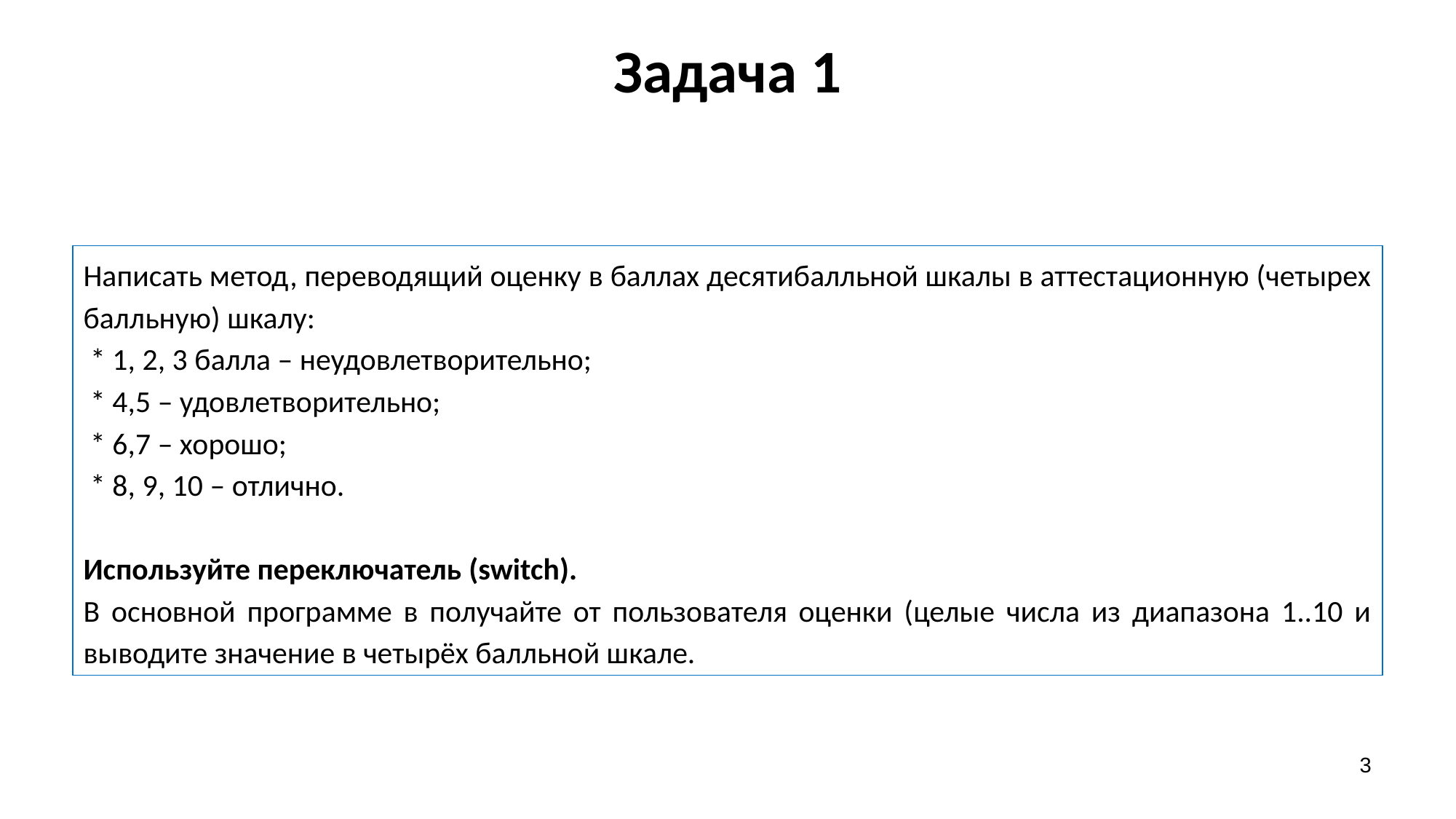

# Задача 1
Написать метод, переводящий оценку в баллах десятибалльной шкалы в аттестационную (четырех балльную) шкалу:
 * 1, 2, 3 балла – неудовлетворительно;
 * 4,5 – удовлетворительно;
 * 6,7 – хорошо;
 * 8, 9, 10 – отлично.

Используйте переключатель (switch).
В основной программе в получайте от пользователя оценки (целые числа из диапазона 1..10 и выводите значение в четырёх балльной шкале.
3